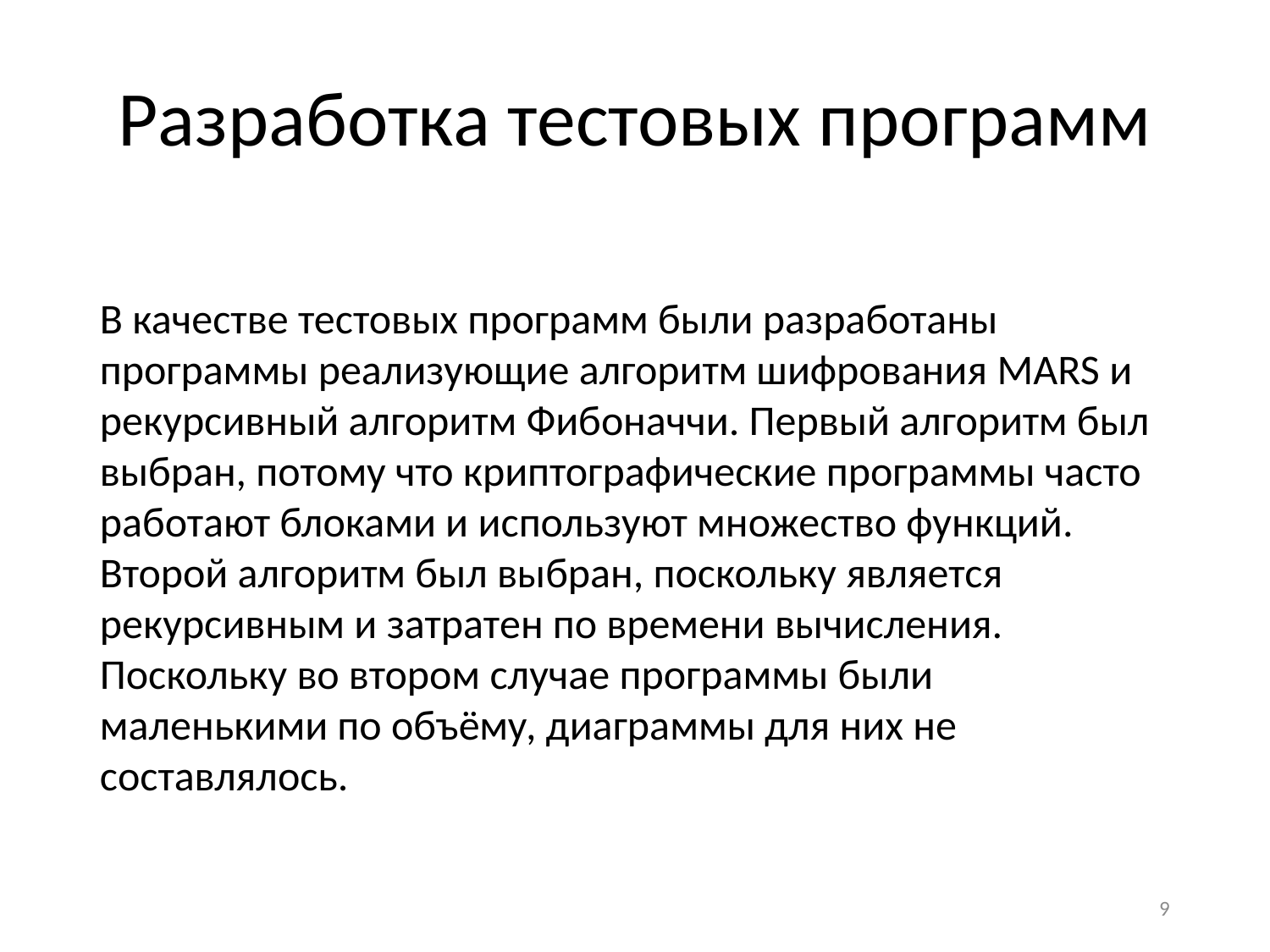

# Разработка тестовых программ
В качестве тестовых программ были разработаны программы реализующие алгоритм шифрования MARS и рекурсивный алгоритм Фибоначчи. Первый алгоритм был выбран, потому что криптографические программы часто работают блоками и используют множество функций. Второй алгоритм был выбран, поскольку является рекурсивным и затратен по времени вычисления. Поскольку во втором случае программы были маленькими по объёму, диаграммы для них не составлялось.
9